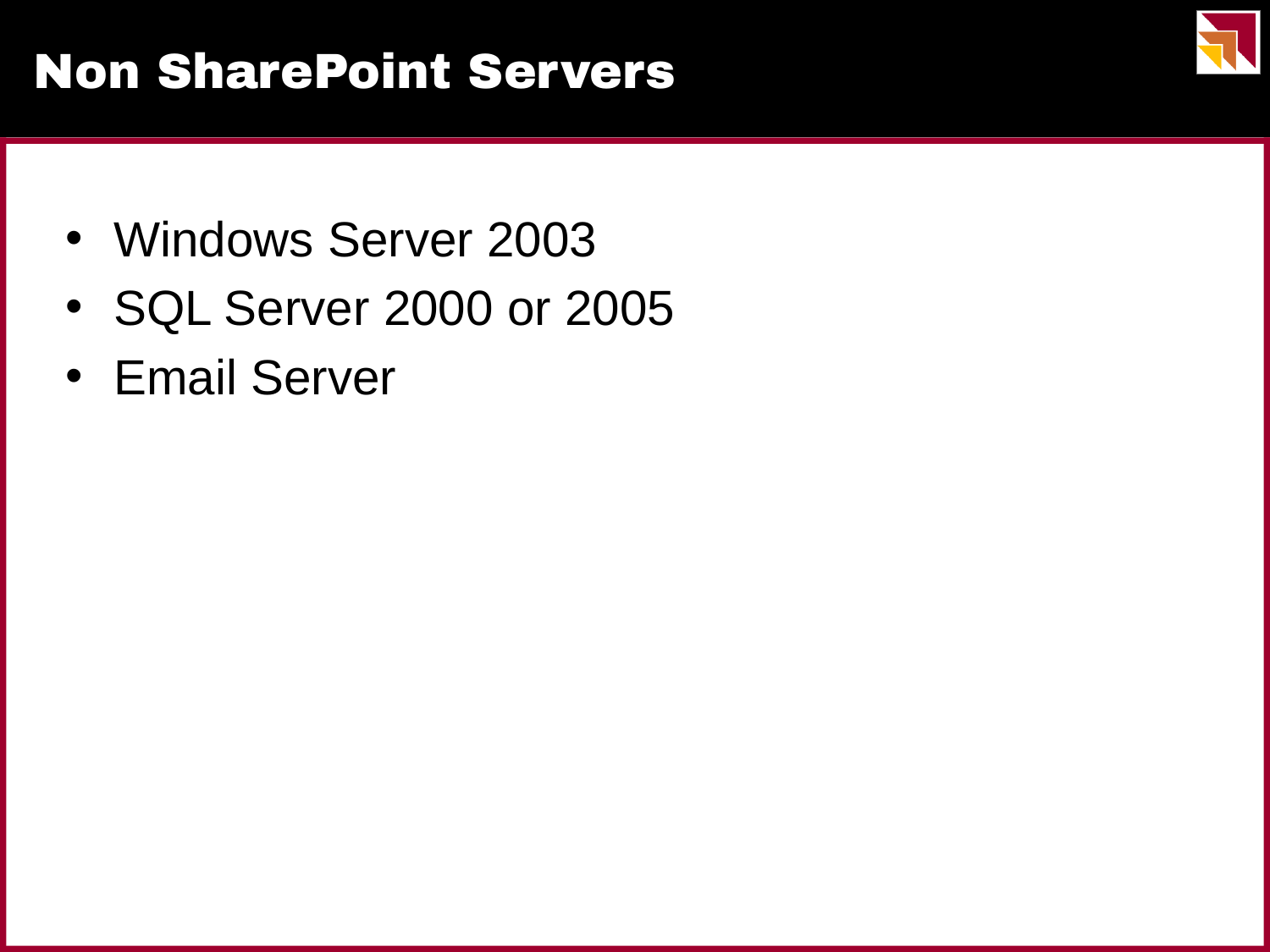

# Non SharePoint Servers
Windows Server 2003
SQL Server 2000 or 2005
Email Server